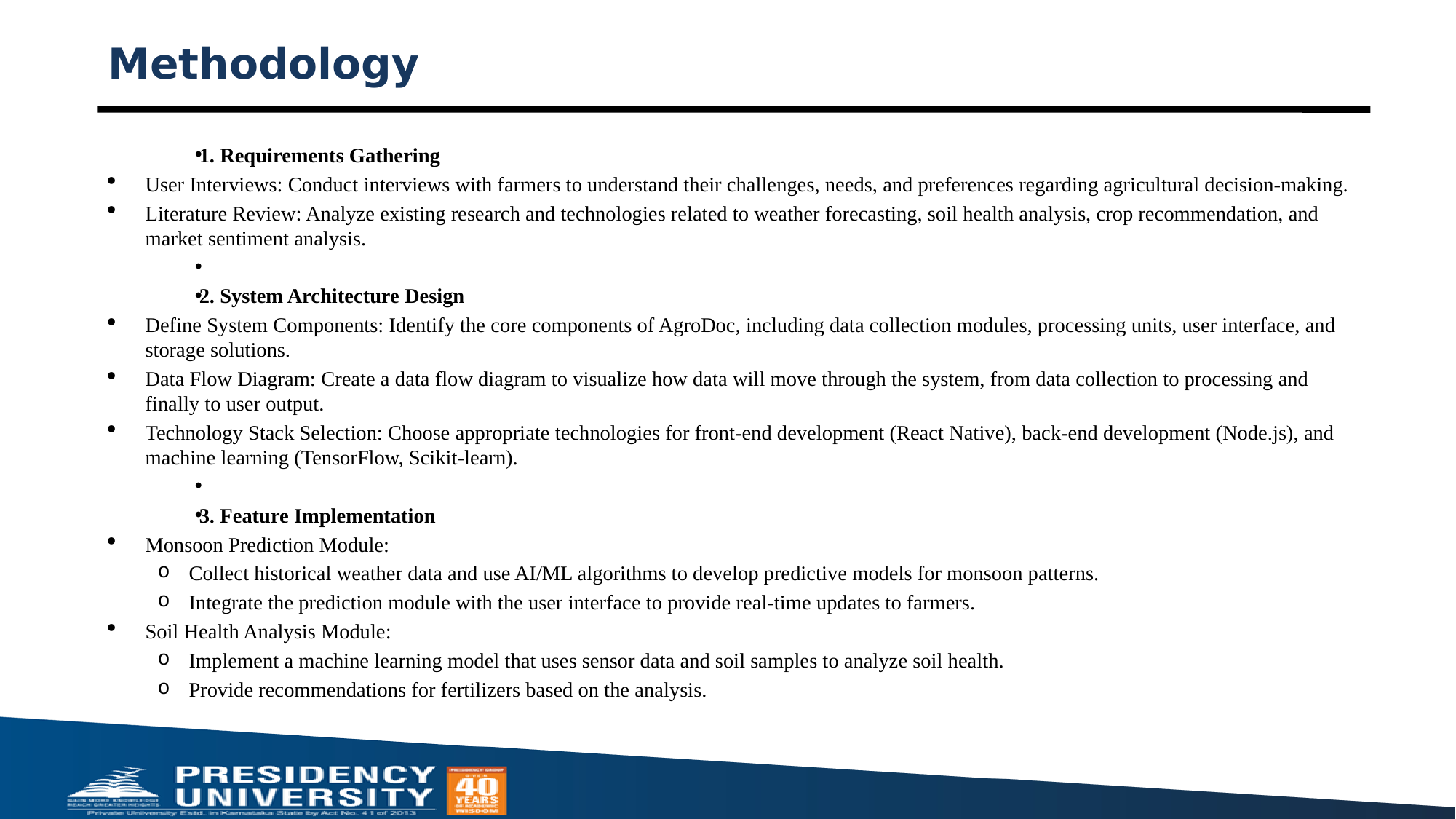

# Methodology
1. Requirements Gathering
User Interviews: Conduct interviews with farmers to understand their challenges, needs, and preferences regarding agricultural decision-making.
Literature Review: Analyze existing research and technologies related to weather forecasting, soil health analysis, crop recommendation, and market sentiment analysis.

2. System Architecture Design
Define System Components: Identify the core components of AgroDoc, including data collection modules, processing units, user interface, and storage solutions.
Data Flow Diagram: Create a data flow diagram to visualize how data will move through the system, from data collection to processing and finally to user output.
Technology Stack Selection: Choose appropriate technologies for front-end development (React Native), back-end development (Node.js), and machine learning (TensorFlow, Scikit-learn).

3. Feature Implementation
Monsoon Prediction Module:
Collect historical weather data and use AI/ML algorithms to develop predictive models for monsoon patterns.
Integrate the prediction module with the user interface to provide real-time updates to farmers.
Soil Health Analysis Module:
Implement a machine learning model that uses sensor data and soil samples to analyze soil health.
Provide recommendations for fertilizers based on the analysis.